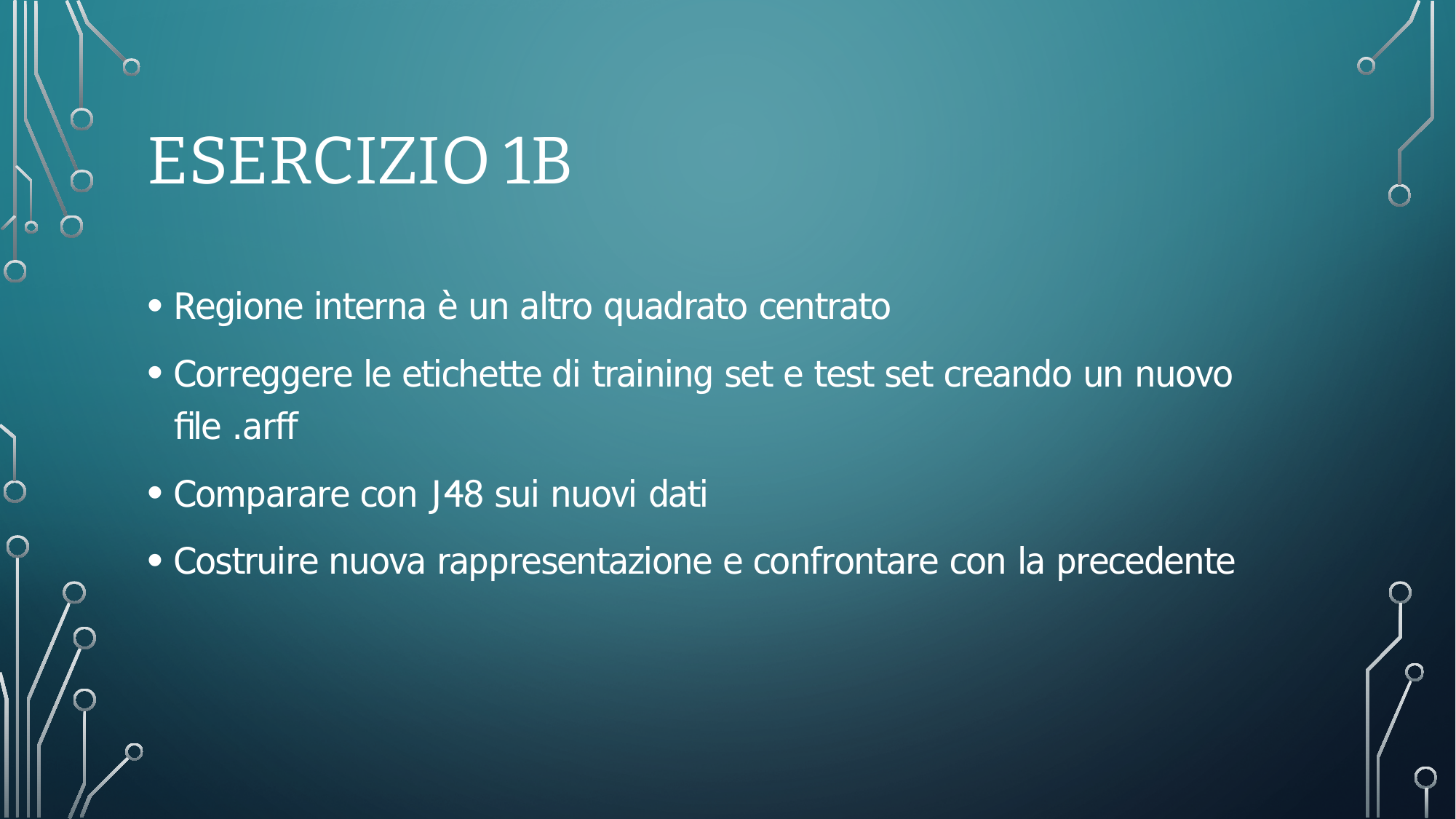

# Esercizio 1b
Regione interna è un altro quadrato centrato
Correggere le etichette di training set e test set creando un nuovo file .arff
Comparare con J48 sui nuovi dati
Costruire nuova rappresentazione e confrontare con la precedente